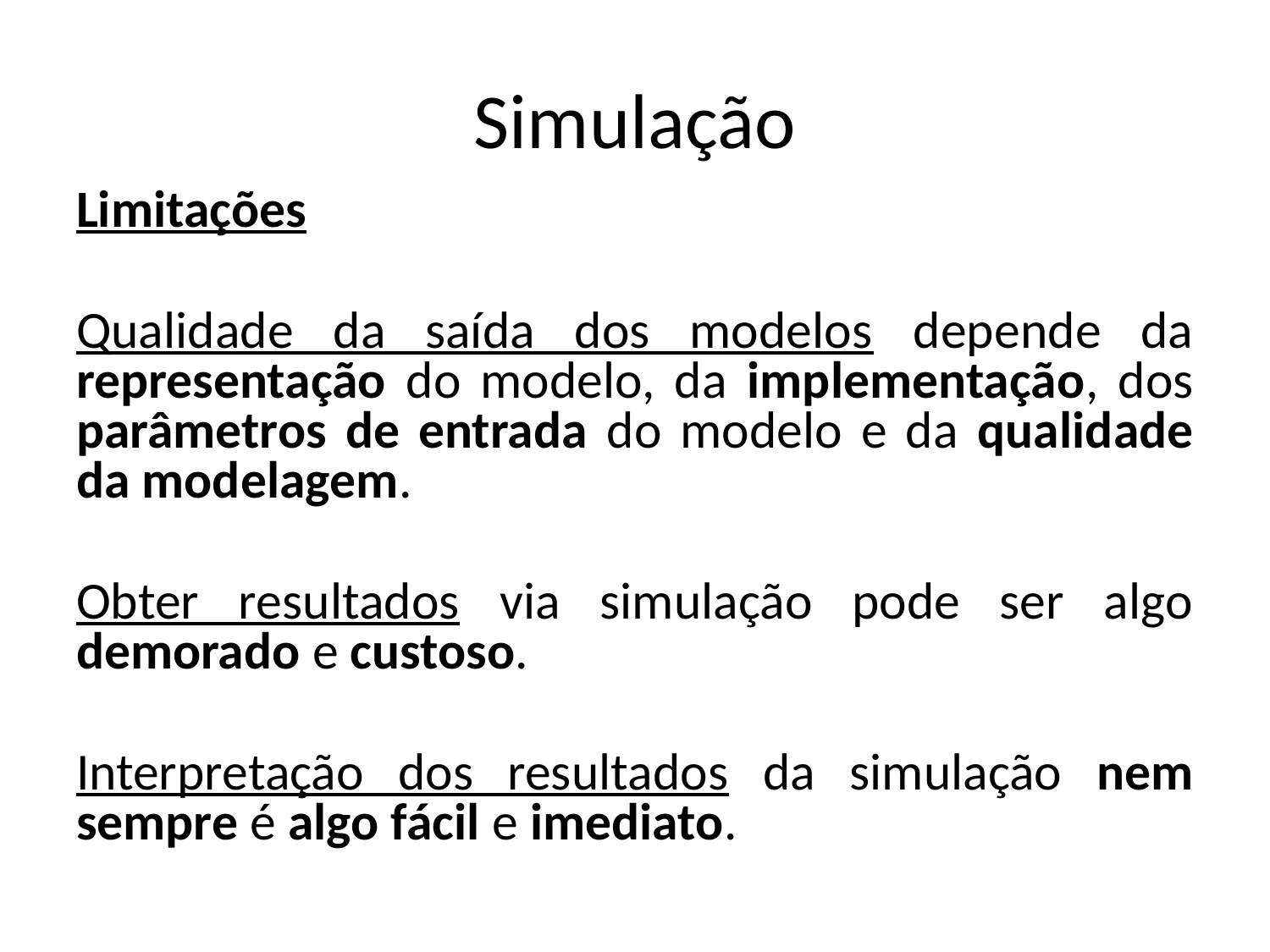

# Simulação
Limitações

Qualidade da saída dos modelos depende da representação do modelo, da implementação, dos parâmetros de entrada do modelo e da qualidade da modelagem.

Obter resultados via simulação pode ser algo demorado e custoso.

Interpretação dos resultados da simulação nem sempre é algo fácil e imediato.